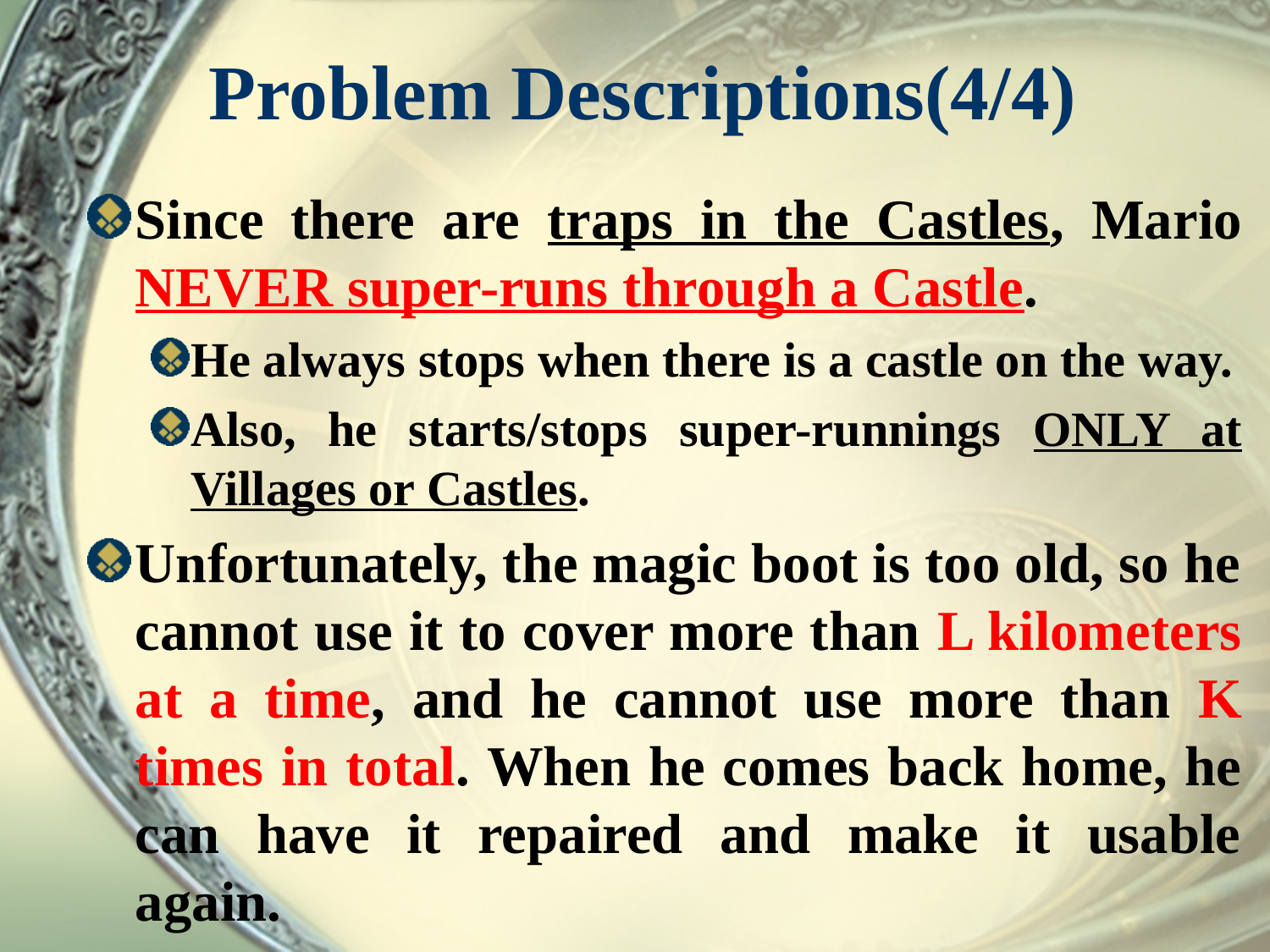

# Problem Descriptions(4/4)
Since there are traps in the Castles, Mario NEVER super-runs through a Castle.
He always stops when there is a castle on the way.
Also, he starts/stops super-runnings ONLY at Villages or Castles.
Unfortunately, the magic boot is too old, so he cannot use it to cover more than L kilometers at a time, and he cannot use more than K times in total. When he comes back home, he can have it repaired and make it usable again.